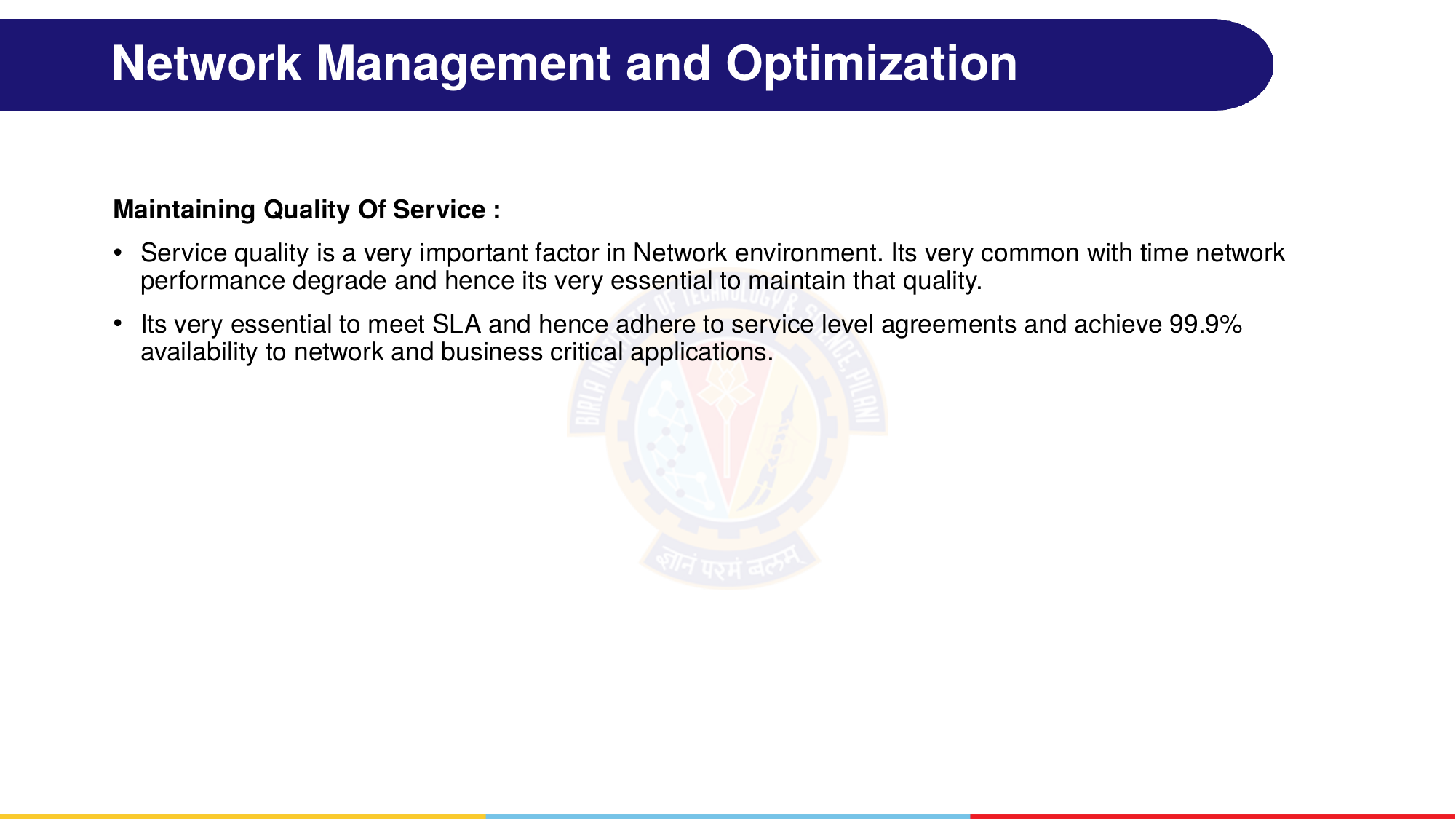

# Network Management and Optimization
Maintaining Quality Of Service :
Service quality is a very important factor in Network environment. Its very common with time network performance degrade and hence its very essential to maintain that quality.
Its very essential to meet SLA and hence adhere to service level agreements and achieve 99.9% availability to network and business critical applications.